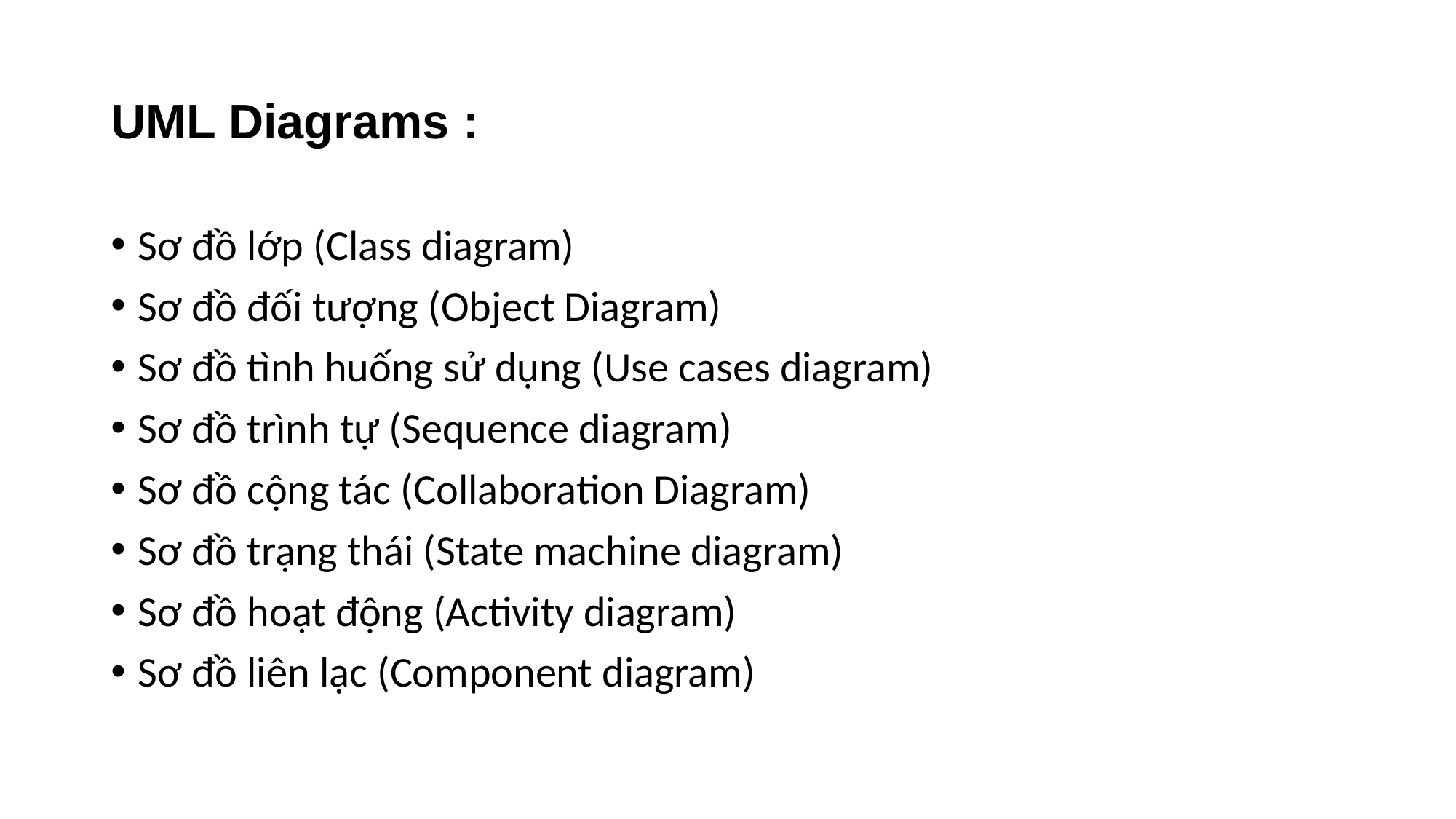

# UML Diagrams :
Sơ đồ lớp (Class diagram)
Sơ đồ đối tượng (Object Diagram)
Sơ đồ tình huống sử dụng (Use cases diagram)
Sơ đồ trình tự (Sequence diagram)
Sơ đồ cộng tác (Collaboration Diagram)
Sơ đồ trạng thái (State machine diagram)
Sơ đồ hoạt động (Activity diagram)
Sơ đồ liên lạc (Component diagram)